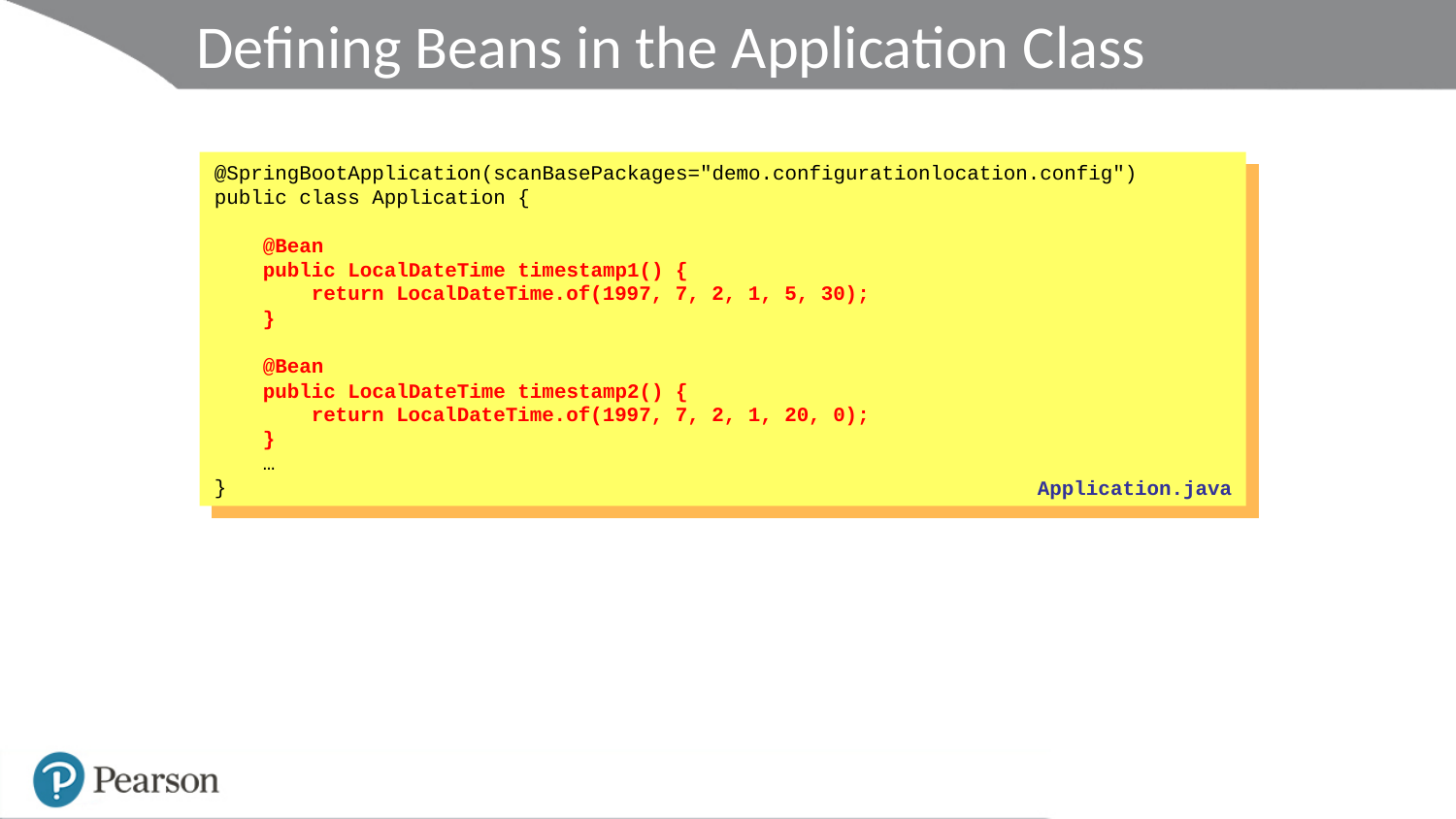

# Defining Beans in the Application Class
@SpringBootApplication(scanBasePackages="demo.configurationlocation.config")
public class Application {

    @Bean
    public LocalDateTime timestamp1() {
        return LocalDateTime.of(1997, 7, 2, 1, 5, 30);
    }

    @Bean
    public LocalDateTime timestamp2() {
        return LocalDateTime.of(1997, 7, 2, 1, 20, 0);
    }
    …
}
Application.java